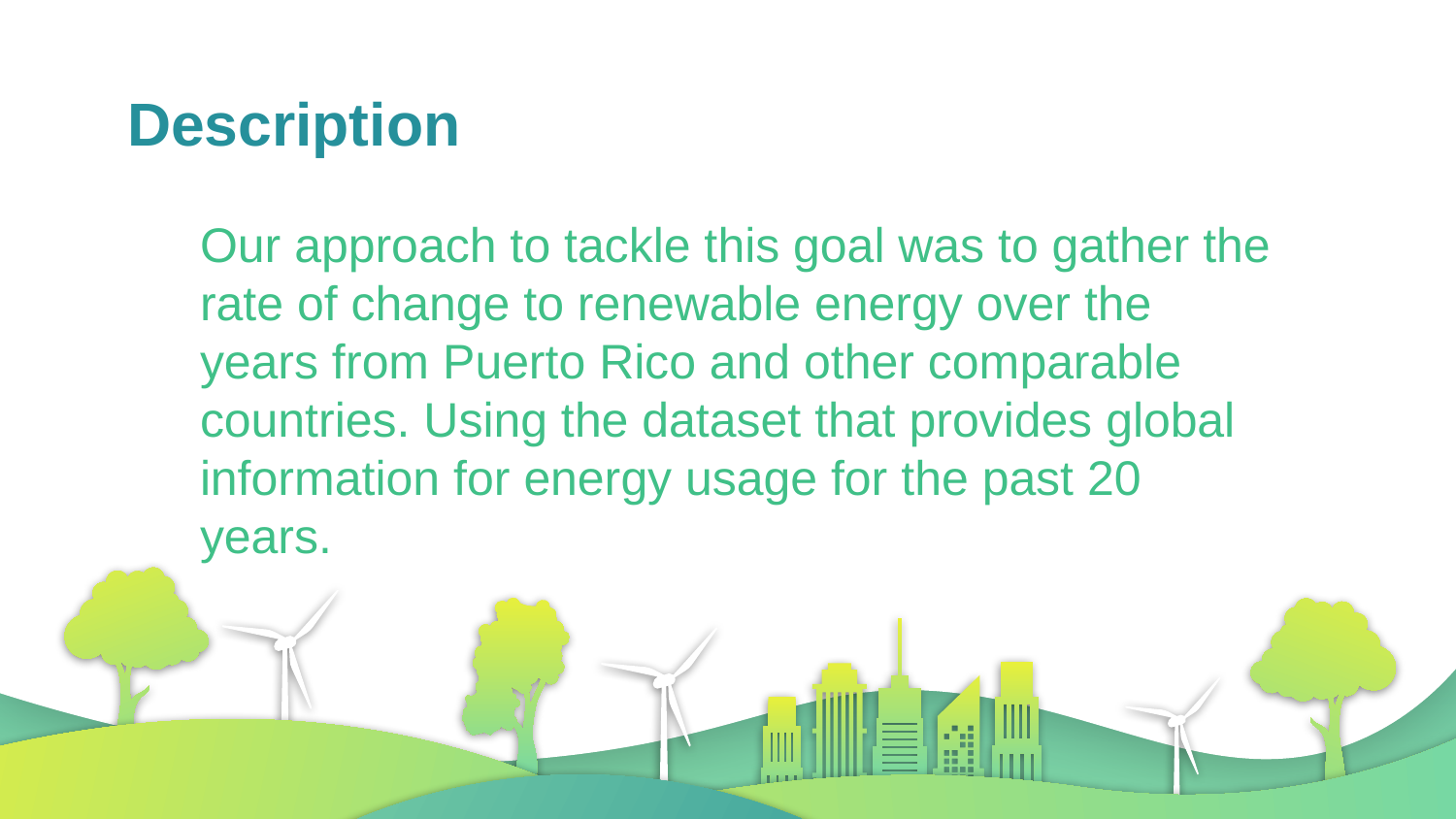

# Description
Our approach to tackle this goal was to gather the rate of change to renewable energy over the years from Puerto Rico and other comparable countries. Using the dataset that provides global information for energy usage for the past 20 years.